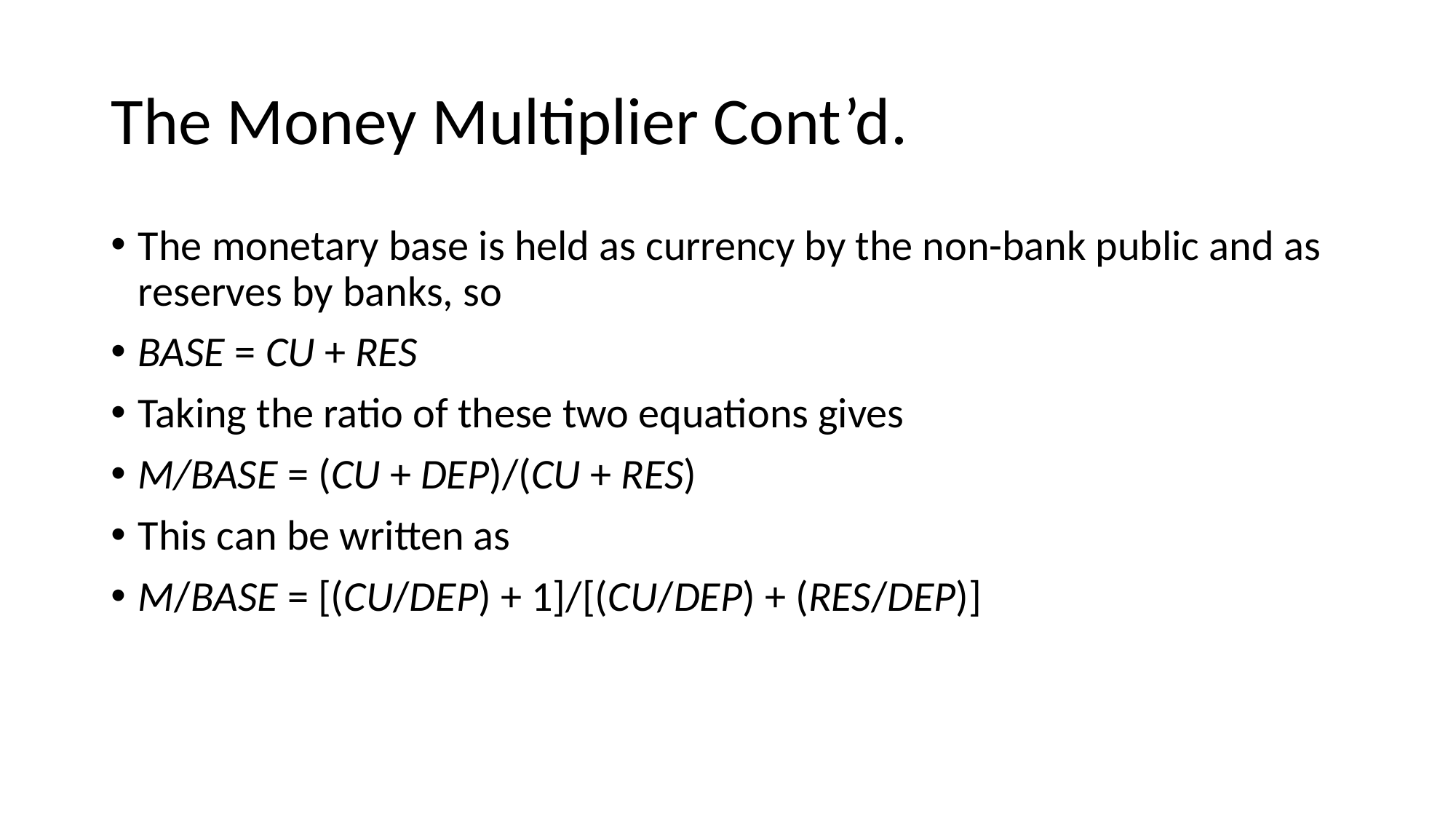

# The Money Multiplier Cont’d.
The monetary base is held as currency by the non-bank public and as reserves by banks, so
BASE = CU + RES
Taking the ratio of these two equations gives
M/BASE = (CU + DEP)/(CU + RES)
This can be written as
M/BASE = [(CU/DEP) + 1]/[(CU/DEP) + (RES/DEP)]